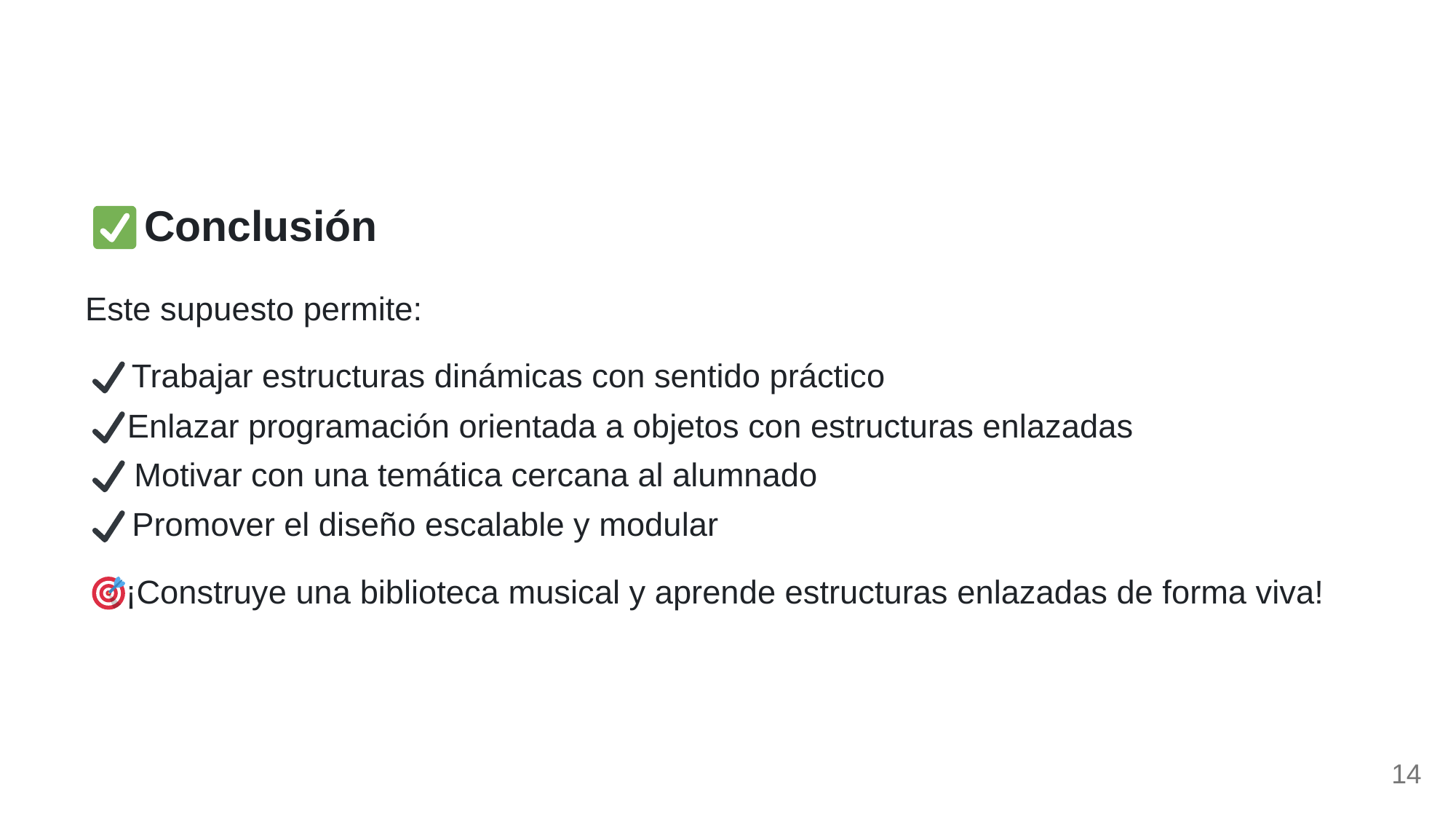

Conclusión

Este supuesto permite:
 Trabajar estructuras dinámicas con sentido práctico

 Enlazar programación orientada a objetos con estructuras enlazadas

 Motivar con una temática cercana al alumnado

 Promover el diseño escalable y modular

 ¡Construye una biblioteca musical y aprende estructuras enlazadas de forma viva!

14